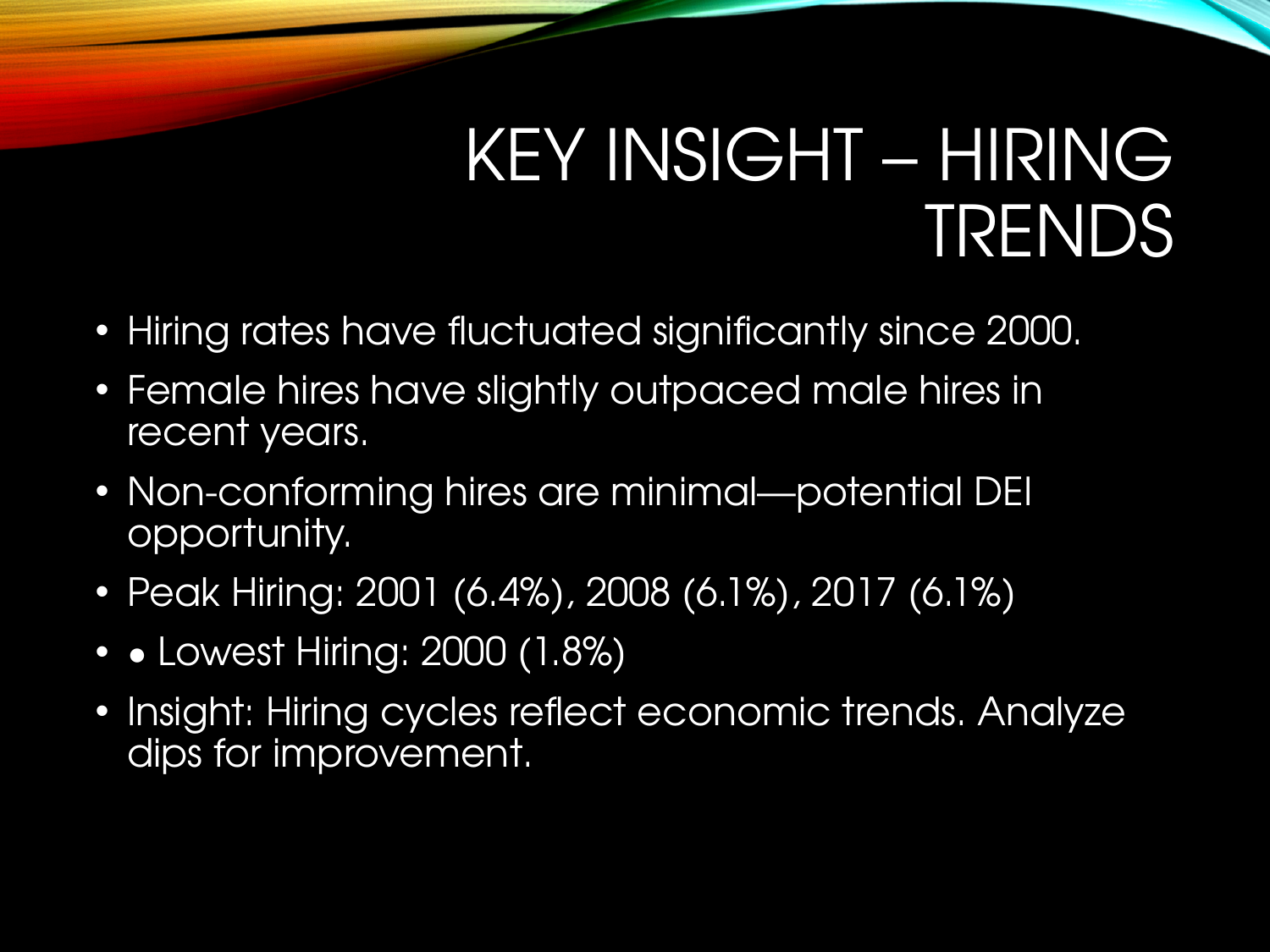

# Key Insight – Hiring Trends
Hiring rates have fluctuated significantly since 2000.
Female hires have slightly outpaced male hires in recent years.
Non-conforming hires are minimal—potential DEI opportunity.
Peak Hiring: 2001 (6.4%), 2008 (6.1%), 2017 (6.1%)
• Lowest Hiring: 2000 (1.8%)
Insight: Hiring cycles reflect economic trends. Analyze dips for improvement.